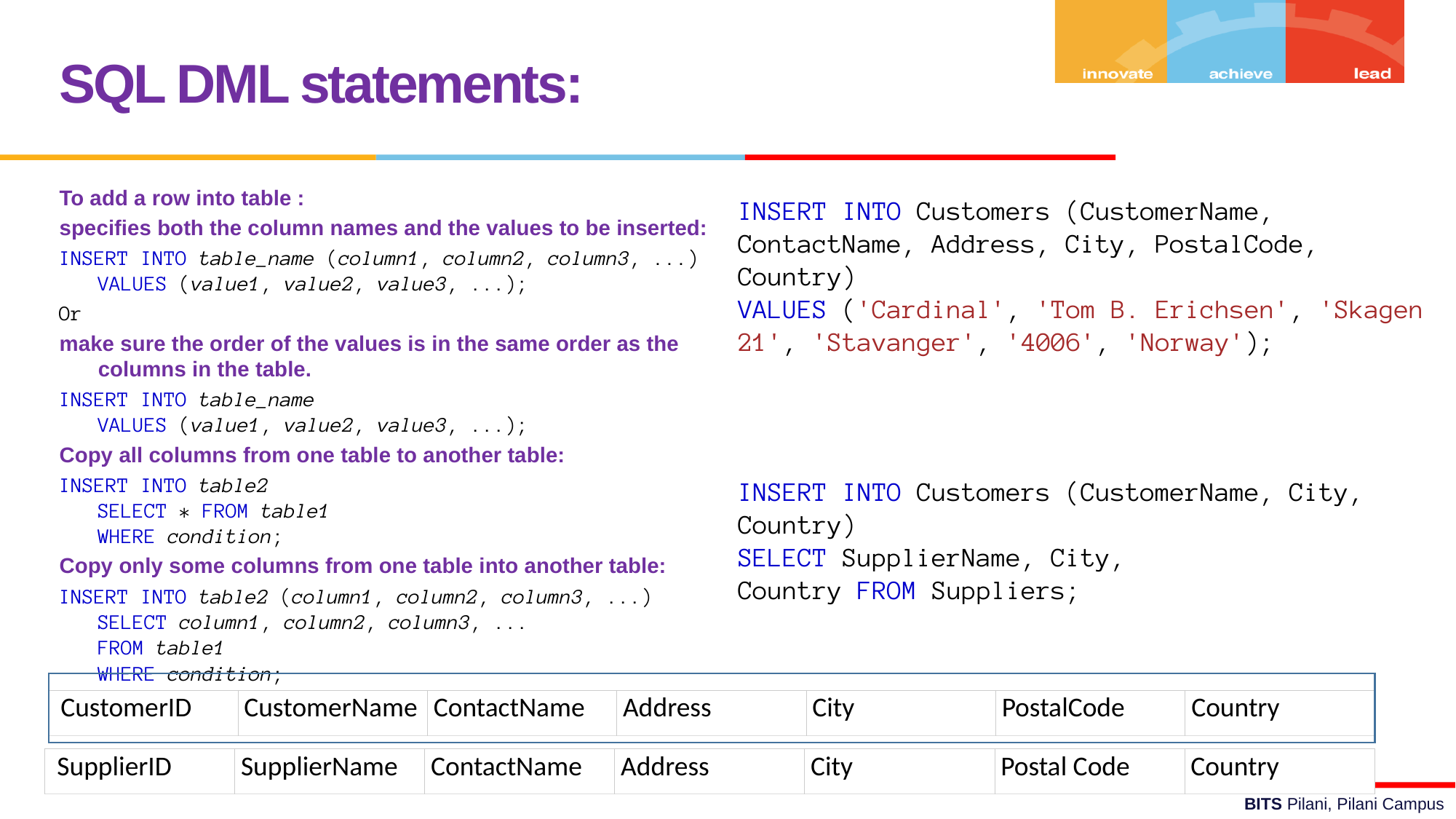

SQL DML statements:

INSERT INTO Customers (CustomerName, ContactName, Address, City, PostalCode, Country)
VALUES ('Cardinal', 'Tom B. Erichsen', 'Skagen 21', 'Stavanger', '4006', 'Norway');
To add a row into table :
specifies both the column names and the values to be inserted:
INSERT INTO table_name (column1, column2, column3, ...)
VALUES (value1, value2, value3, ...);
Or
make sure the order of the values is in the same order as the columns in the table.
INSERT INTO table_name
VALUES (value1, value2, value3, ...);
Copy all columns from one table to another table:
INSERT INTO table2
SELECT * FROM table1
WHERE condition;
Copy only some columns from one table into another table:
INSERT INTO table2 (column1, column2, column3, ...)
SELECT column1, column2, column3, ...
FROM table1
WHERE condition;
INSERT INTO Customers (CustomerName, City, Country)
SELECT SupplierName, City, Country FROM Suppliers;

| CustomerID | CustomerName | ContactName | Address | City | PostalCode | Country |
| --- | --- | --- | --- | --- | --- | --- |
| SupplierID | SupplierName | ContactName | Address | City | Postal Code | Country |
| --- | --- | --- | --- | --- | --- | --- |